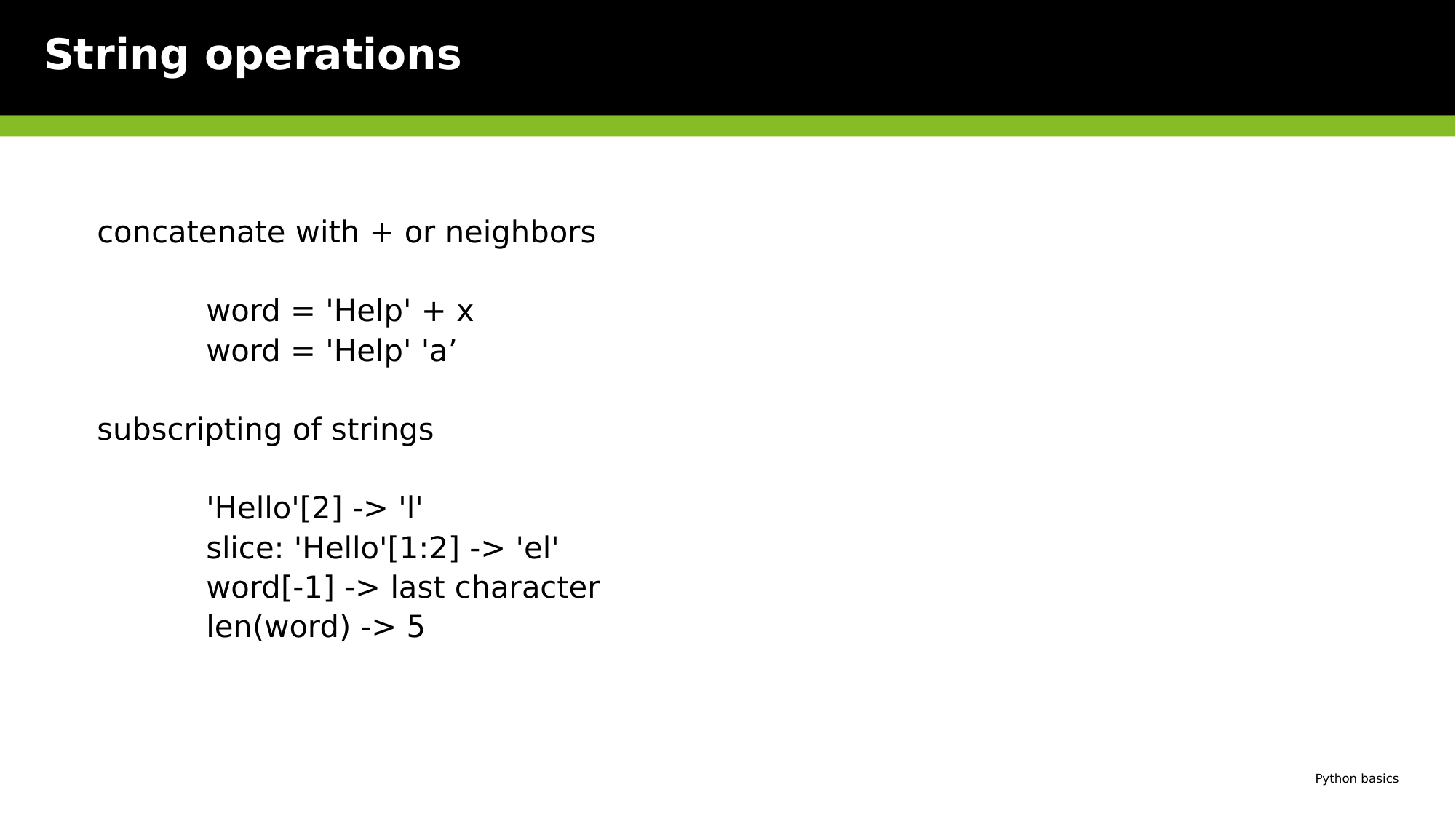

# String operations
concatenate with + or neighbors

	word = 'Help' + x
	word = 'Help' 'a’

subscripting of strings

	'Hello'[2] -> 'l'
	slice: 'Hello'[1:2] -> 'el'
	word[-1] -> last character
	len(word) -> 5